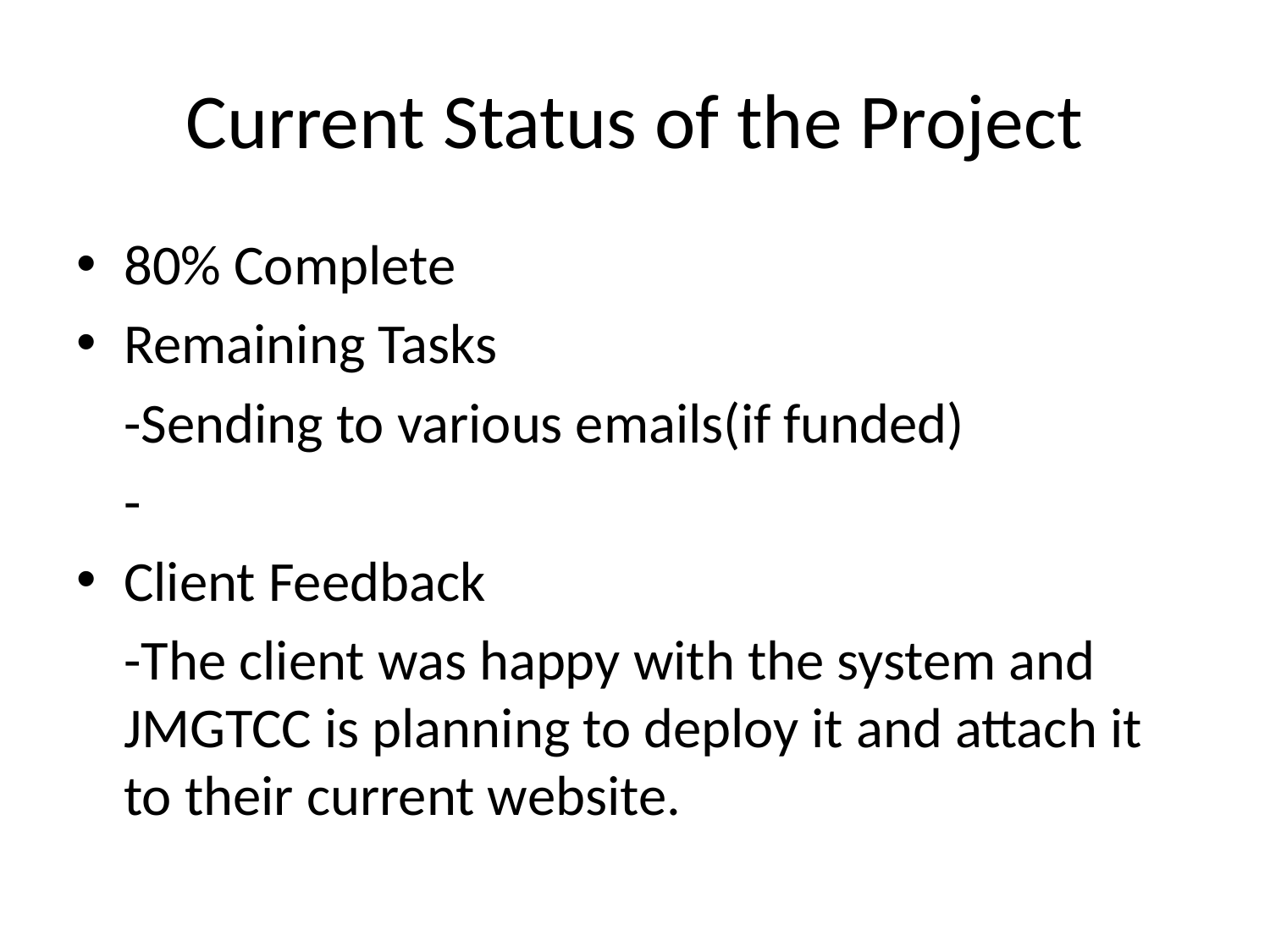

# Current Status of the Project
80% Complete
Remaining Tasks
	-Sending to various emails(if funded)
	-
Client Feedback
	-The client was happy with the system and JMGTCC is planning to deploy it and attach it to their current website.